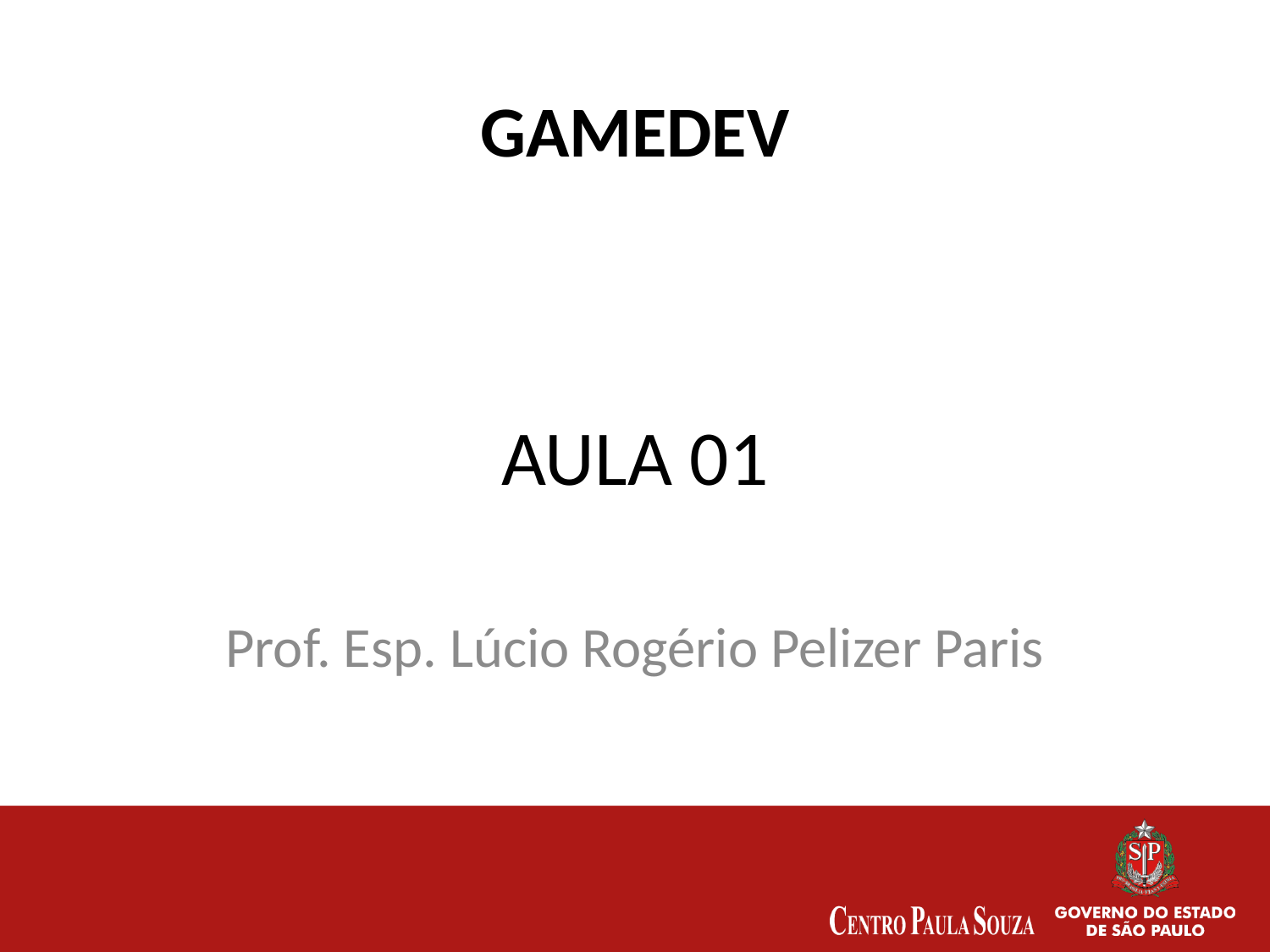

GAMEDEV
AULA 01
Prof. Esp. Lúcio Rogério Pelizer Paris